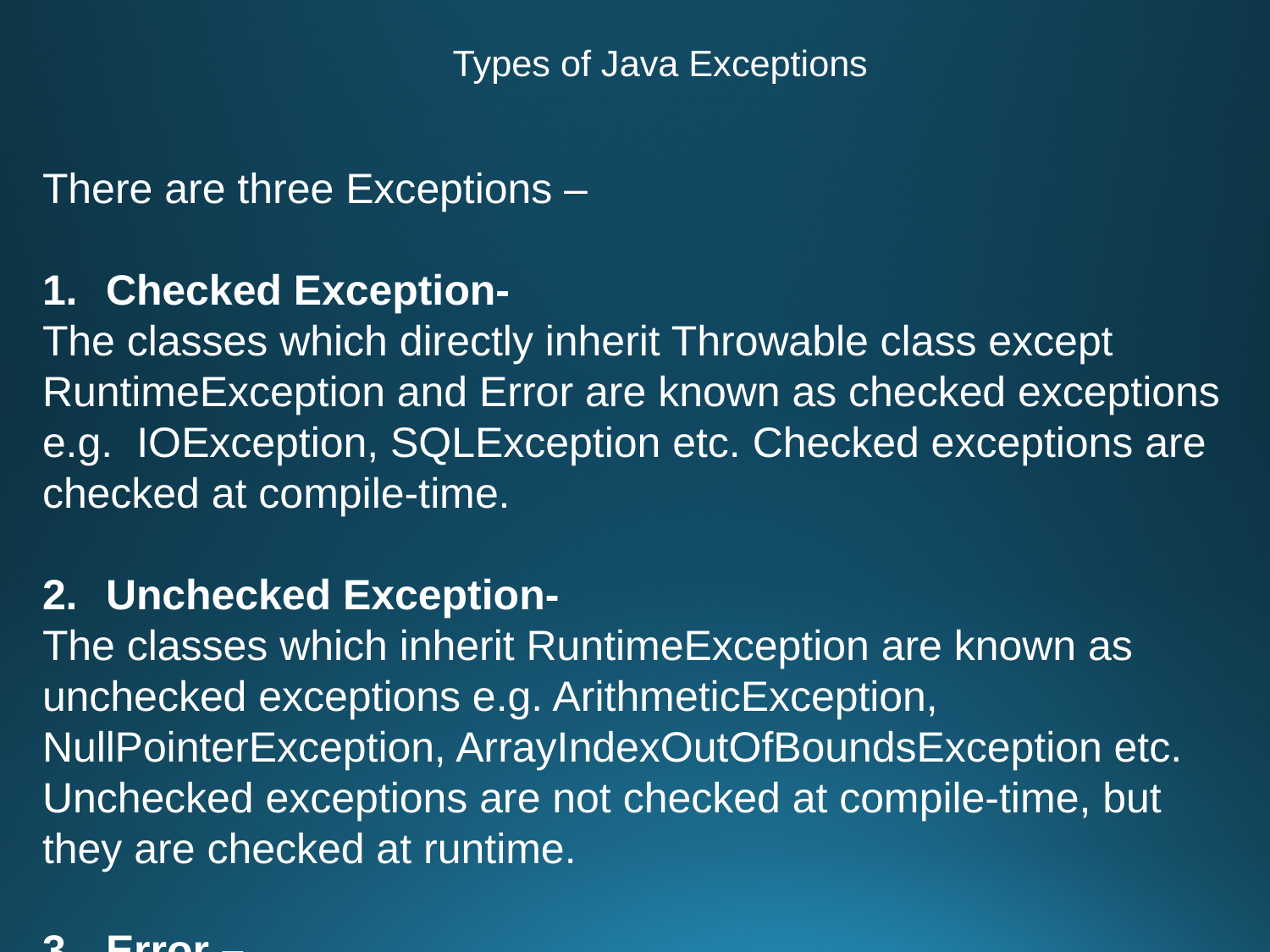

Types of Java Exceptions
There are three Exceptions –

Checked Exception-
The classes which directly inherit Throwable class except RuntimeException and Error are known as checked exceptions e.g.  IOException, SQLException etc. Checked exceptions are checked at compile-time.

Unchecked Exception-
The classes which inherit RuntimeException are known as unchecked exceptions e.g. ArithmeticException, NullPointerException, ArrayIndexOutOfBoundsException etc. Unchecked exceptions are not checked at compile-time, but they are checked at runtime.

Error –
Error is irrecoverable e.g.  OutOfMemoryError, VirtualMachineError, AssertionError etc.